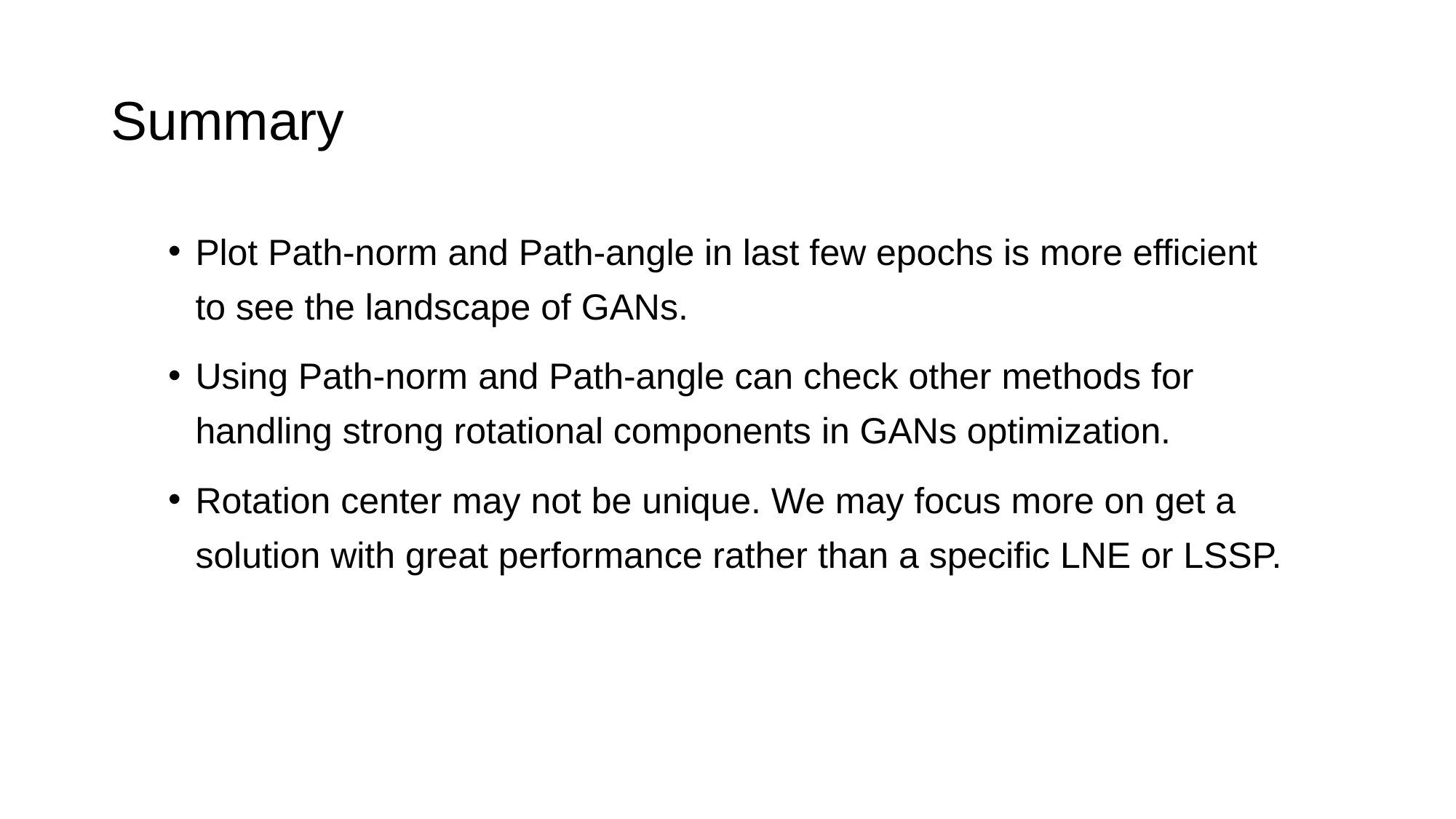

# Summary

Plot Path-norm and Path-angle in last few epochs is more efficient to see the landscape of GANs.
Using Path-norm and Path-angle can check other methods for handling strong rotational components in GANs optimization.
Rotation center may not be unique. We may focus more on get a solution with great performance rather than a specific LNE or LSSP.